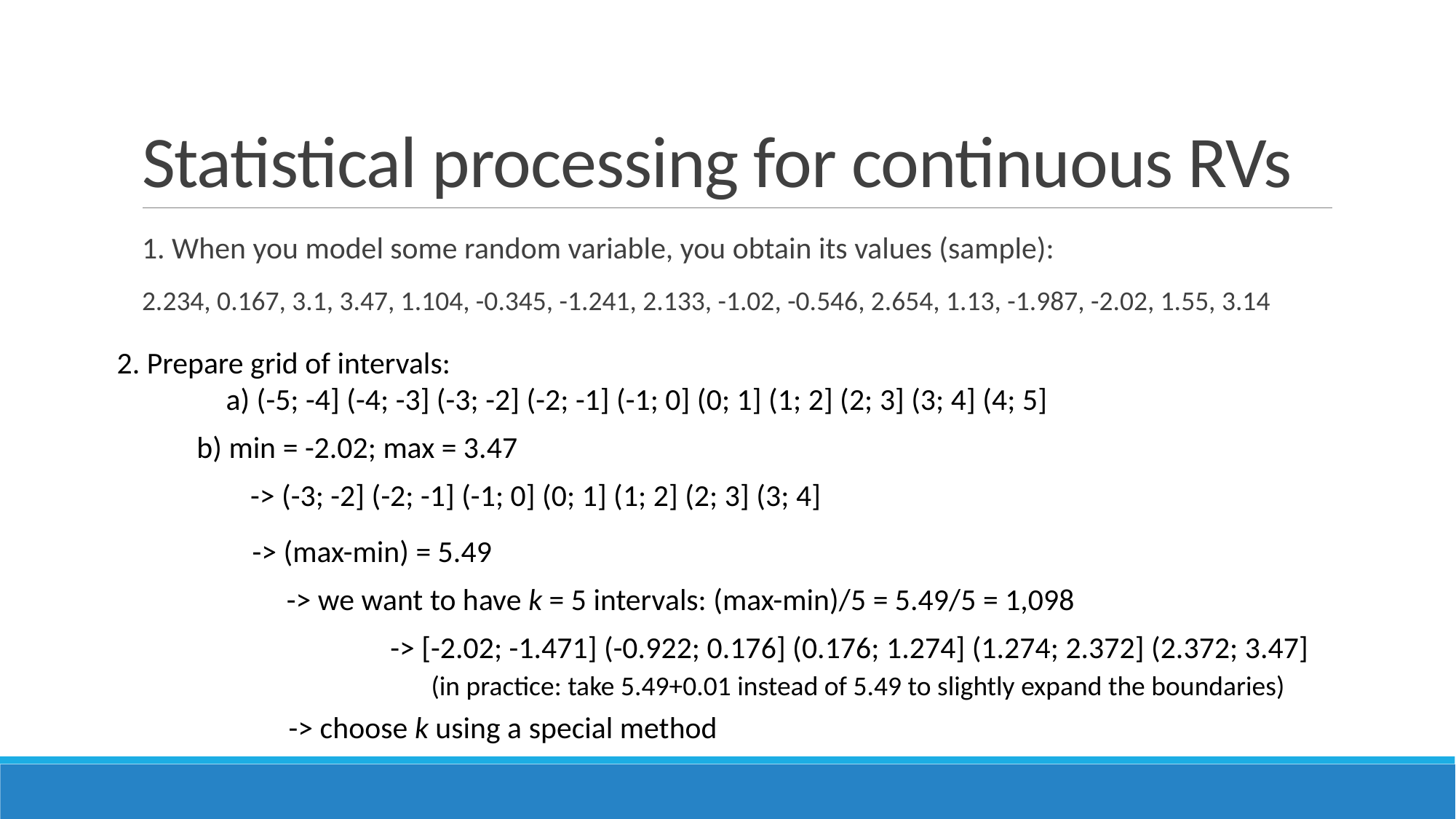

# Statistical processing for continuous RVs
1. When you model some random variable, you obtain its values (sample):
2.234, 0.167, 3.1, 3.47, 1.104, -0.345, -1.241, 2.133, -1.02, -0.546, 2.654, 1.13, -1.987, -2.02, 1.55, 3.14
2. Prepare grid of intervals:
	a) (-5; -4] (-4; -3] (-3; -2] (-2; -1] (-1; 0] (0; 1] (1; 2] (2; 3] (3; 4] (4; 5]
b) min = -2.02; max = 3.47
 -> (-3; -2] (-2; -1] (-1; 0] (0; 1] (1; 2] (2; 3] (3; 4]
 -> (max-min) = 5.49
 -> we want to have k = 5 intervals: (max-min)/5 = 5.49/5 = 1,098
 -> [-2.02; -1.471] (-0.922; 0.176] (0.176; 1.274] (1.274; 2.372] (2.372; 3.47]
(in practice: take 5.49+0.01 instead of 5.49 to slightly expand the boundaries)
 -> choose k using a special method